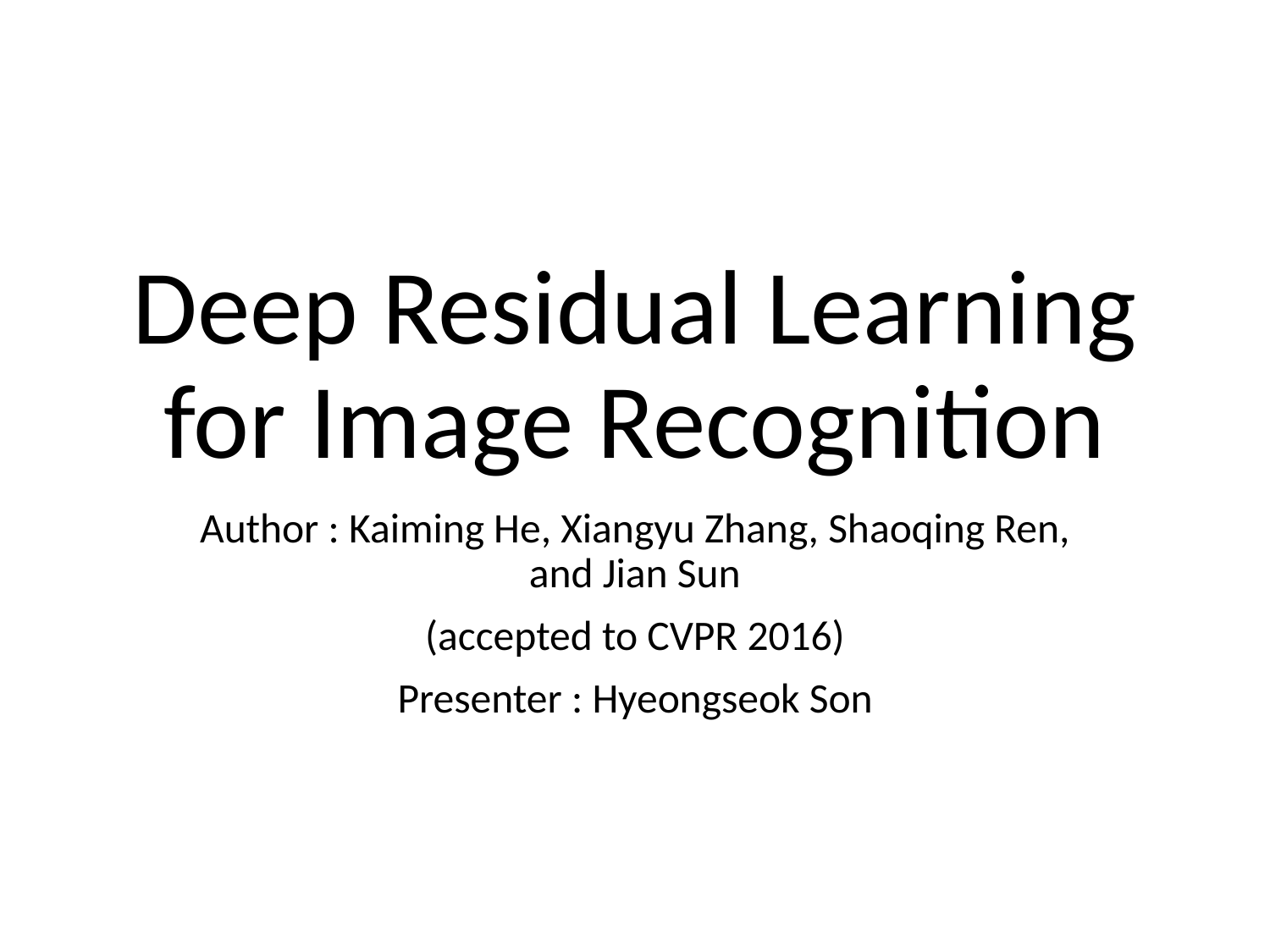

# Deep Residual Learning for Image Recognition
Author : Kaiming He, Xiangyu Zhang, Shaoqing Ren, and Jian Sun
(accepted to CVPR 2016)
Presenter : Hyeongseok Son